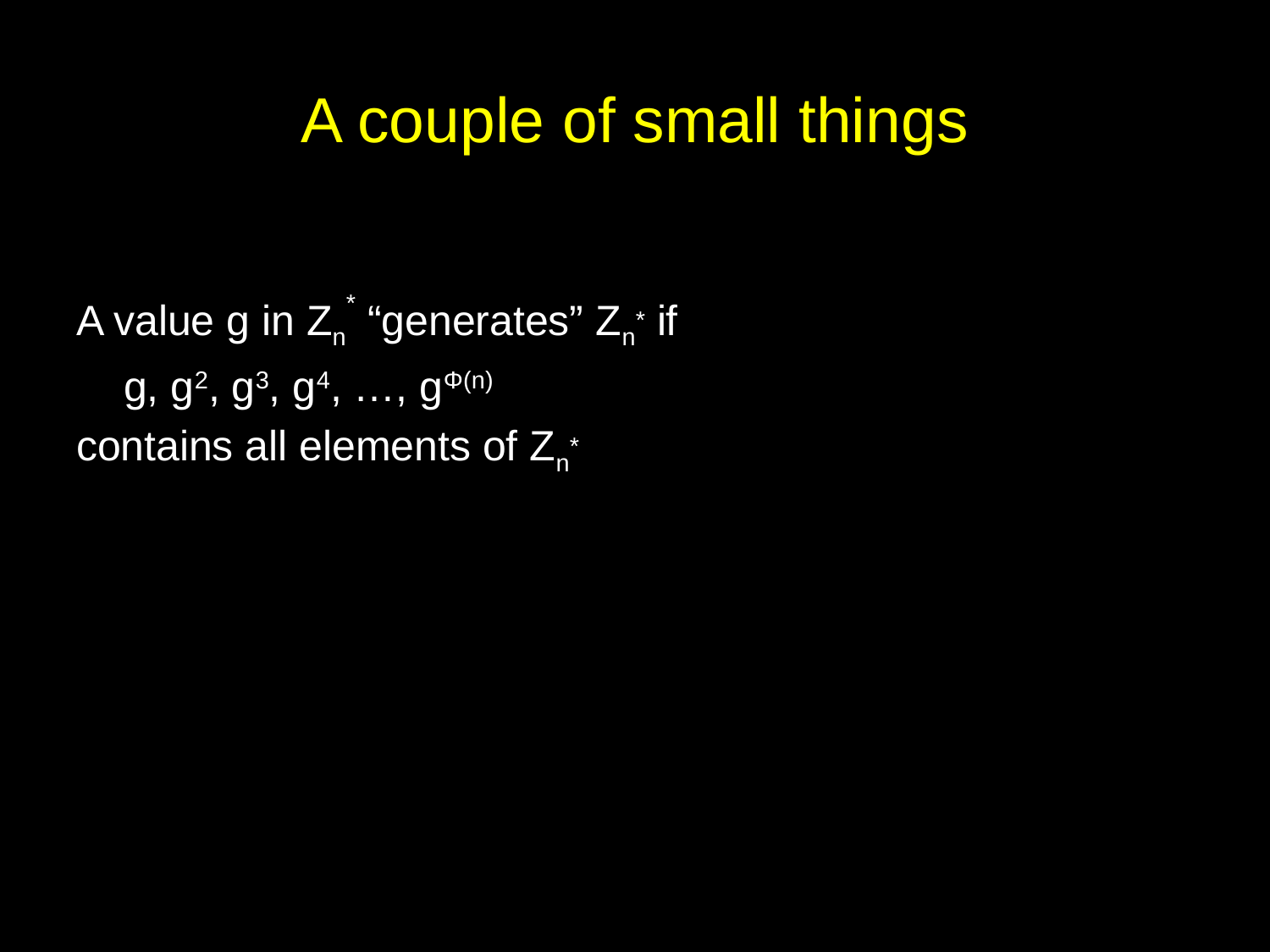

# A couple of small things

A value g in Zn* “generates” Zn* if
	g, g2, g3, g4, …, gΦ(n)
contains all elements of Zn*